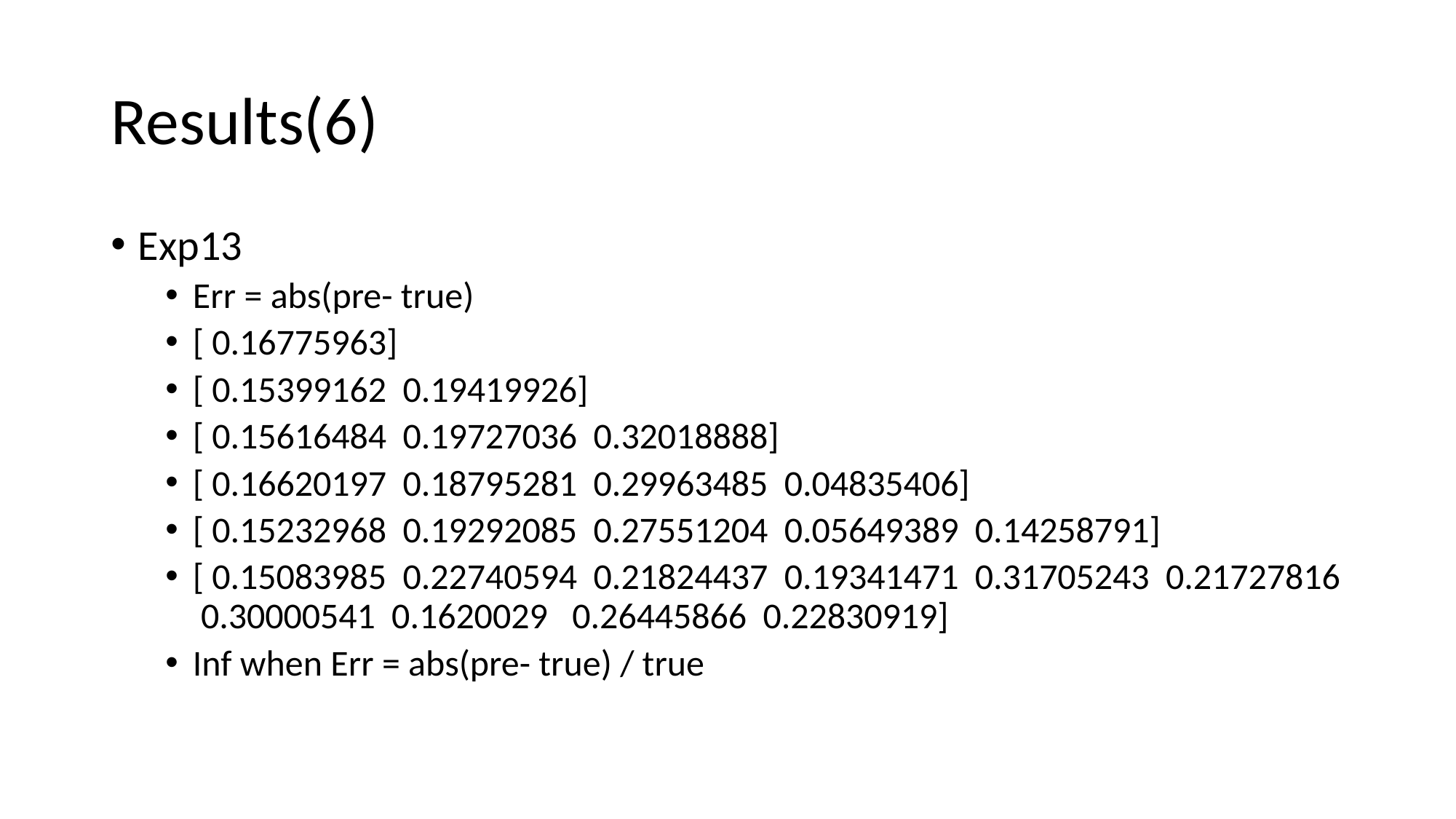

# Results(6)
Exp13
Err = abs(pre- true)
[ 0.16775963]
[ 0.15399162  0.19419926]
[ 0.15616484  0.19727036  0.32018888]
[ 0.16620197  0.18795281  0.29963485  0.04835406]
[ 0.15232968  0.19292085  0.27551204  0.05649389  0.14258791]
[ 0.15083985  0.22740594  0.21824437  0.19341471  0.31705243  0.21727816  0.30000541  0.1620029   0.26445866  0.22830919]
Inf when Err = abs(pre- true) / true